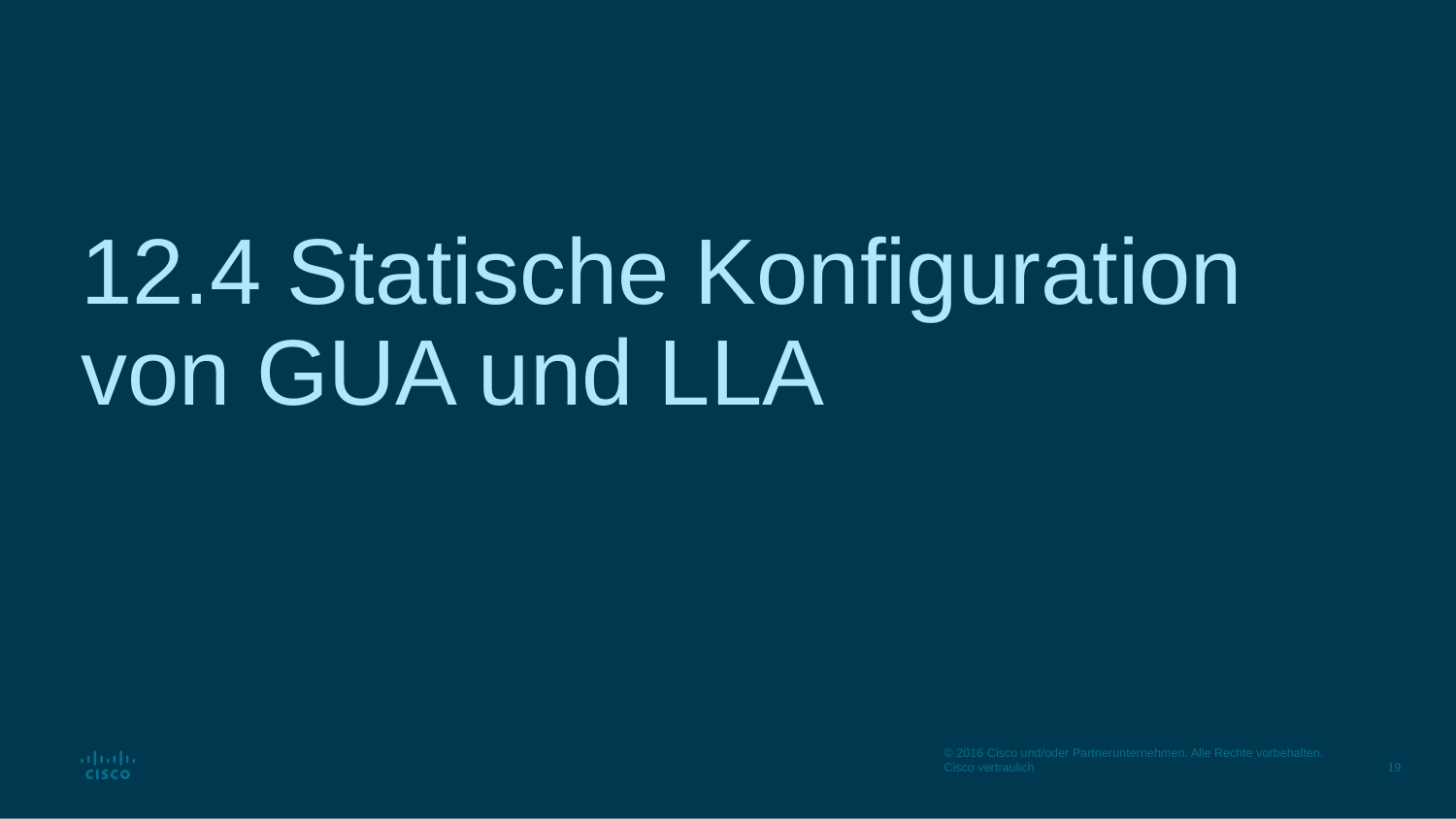

# 12.4 Statische Konfiguration von GUA und LLA